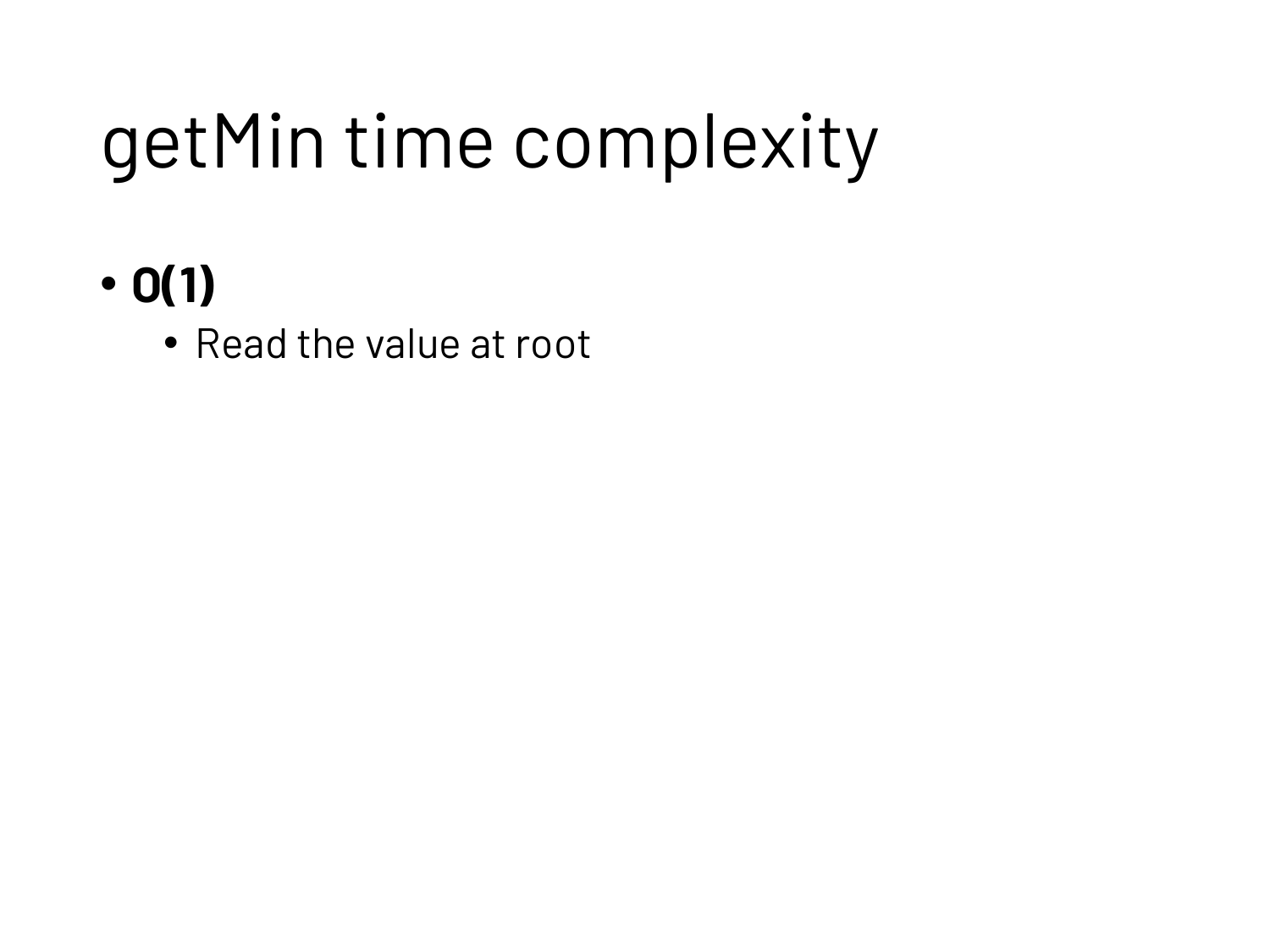

# getMin time complexity
O(1)
Read the value at root